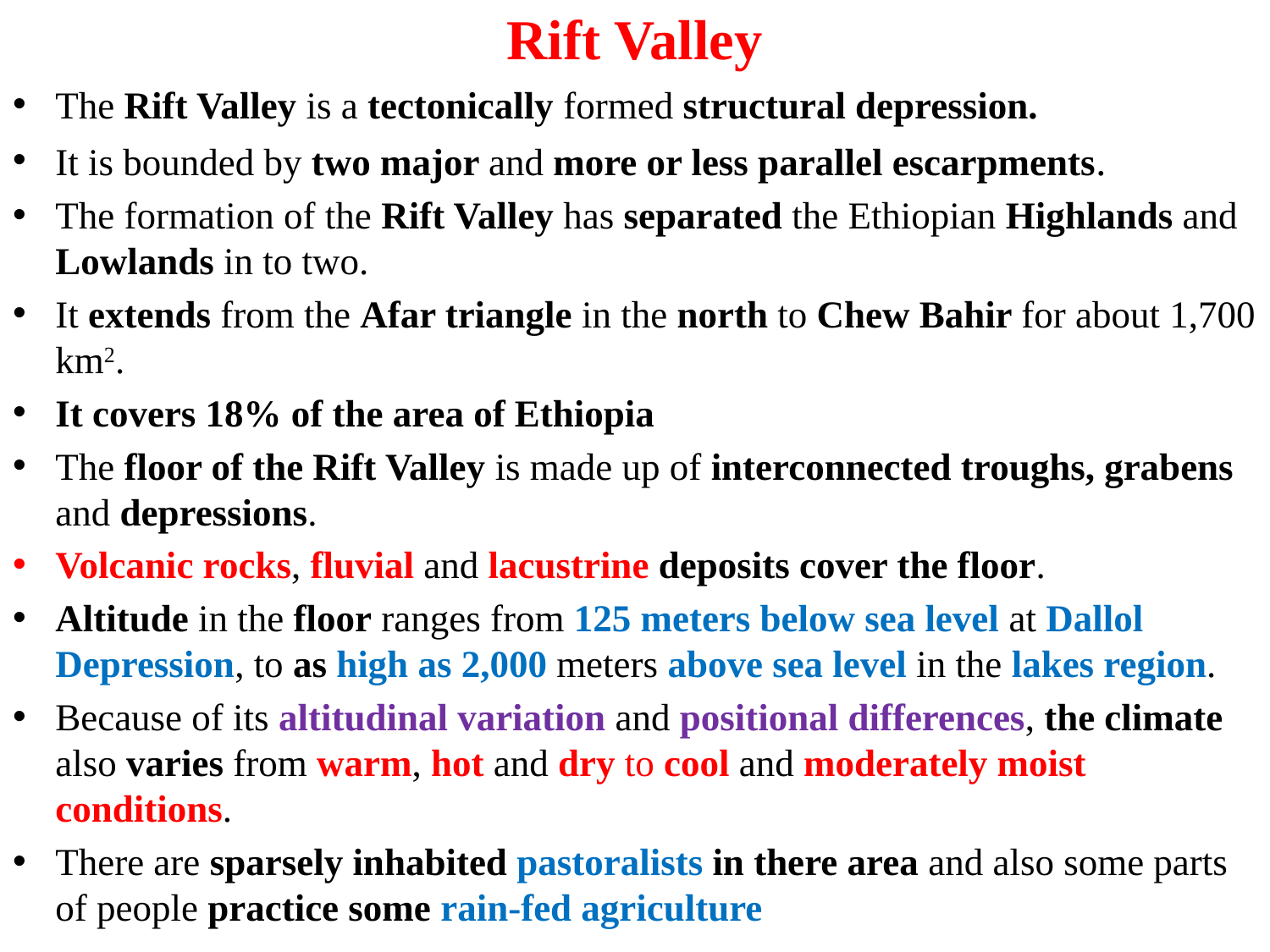

# Rift Valley
The Rift Valley is a tectonically formed structural depression.
It is bounded by two major and more or less parallel escarpments.
The formation of the Rift Valley has separated the Ethiopian Highlands and Lowlands in to two.
It extends from the Afar triangle in the north to Chew Bahir for about 1,700 km2.
It covers 18% of the area of Ethiopia
The floor of the Rift Valley is made up of interconnected troughs, grabens and depressions.
Volcanic rocks, fluvial and lacustrine deposits cover the floor.
Altitude in the floor ranges from 125 meters below sea level at Dallol Depression, to as high as 2,000 meters above sea level in the lakes region.
Because of its altitudinal variation and positional differences, the climate also varies from warm, hot and dry to cool and moderately moist conditions.
There are sparsely inhabited pastoralists in there area and also some parts of people practice some rain-fed agriculture